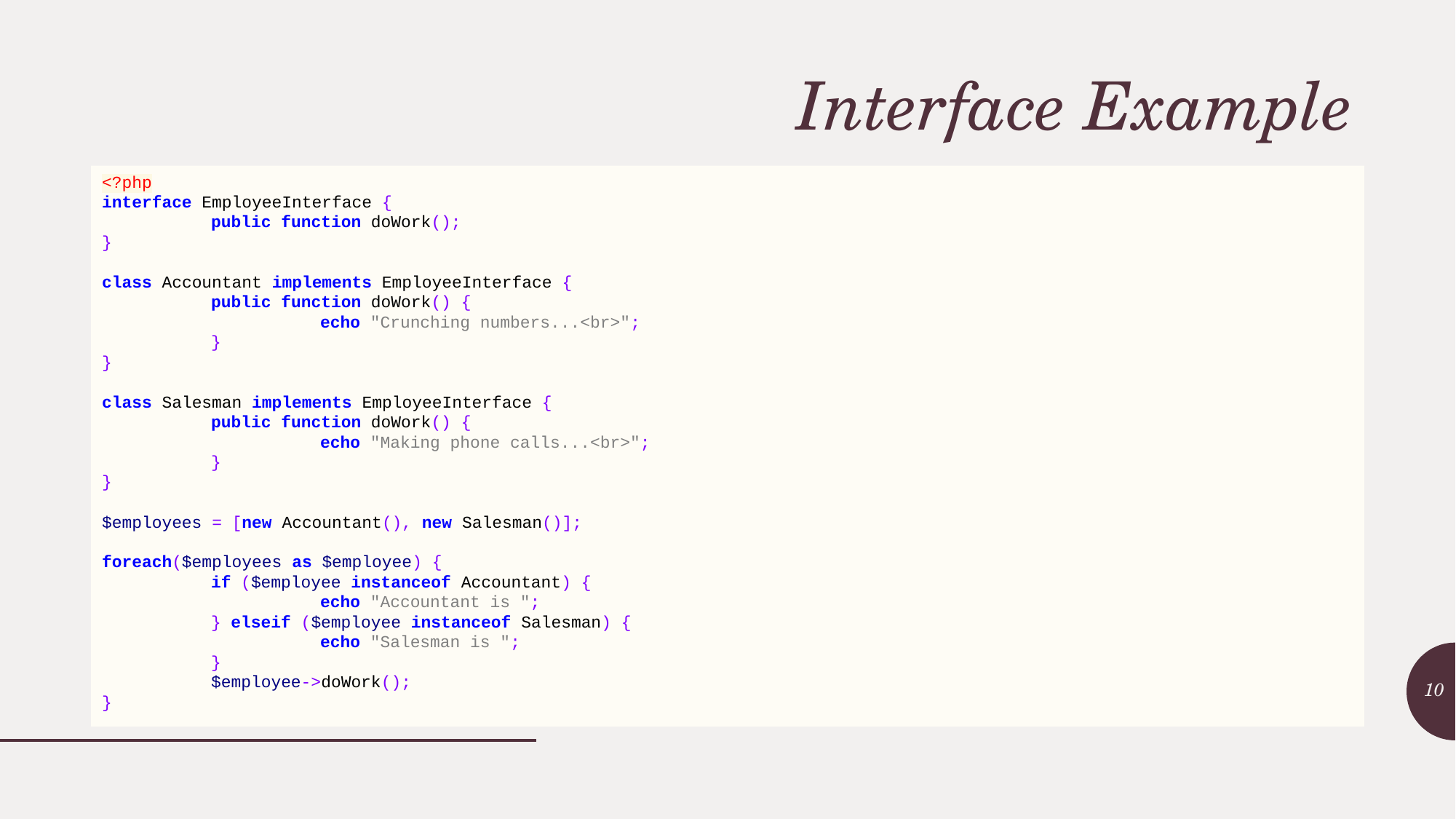

# Interface Example
<?php
interface EmployeeInterface {
	public function doWork();
}

class Accountant implements EmployeeInterface {
	public function doWork() {
		echo "Crunching numbers...<br>";
	}
}

class Salesman implements EmployeeInterface {
	public function doWork() {
		echo "Making phone calls...<br>";
	}
}

$employees = [new Accountant(), new Salesman()];

foreach($employees as $employee) {
	if ($employee instanceof Accountant) {
		echo "Accountant is ";
	} elseif ($employee instanceof Salesman) {
		echo "Salesman is ";
	}
	$employee->doWork();
}
10